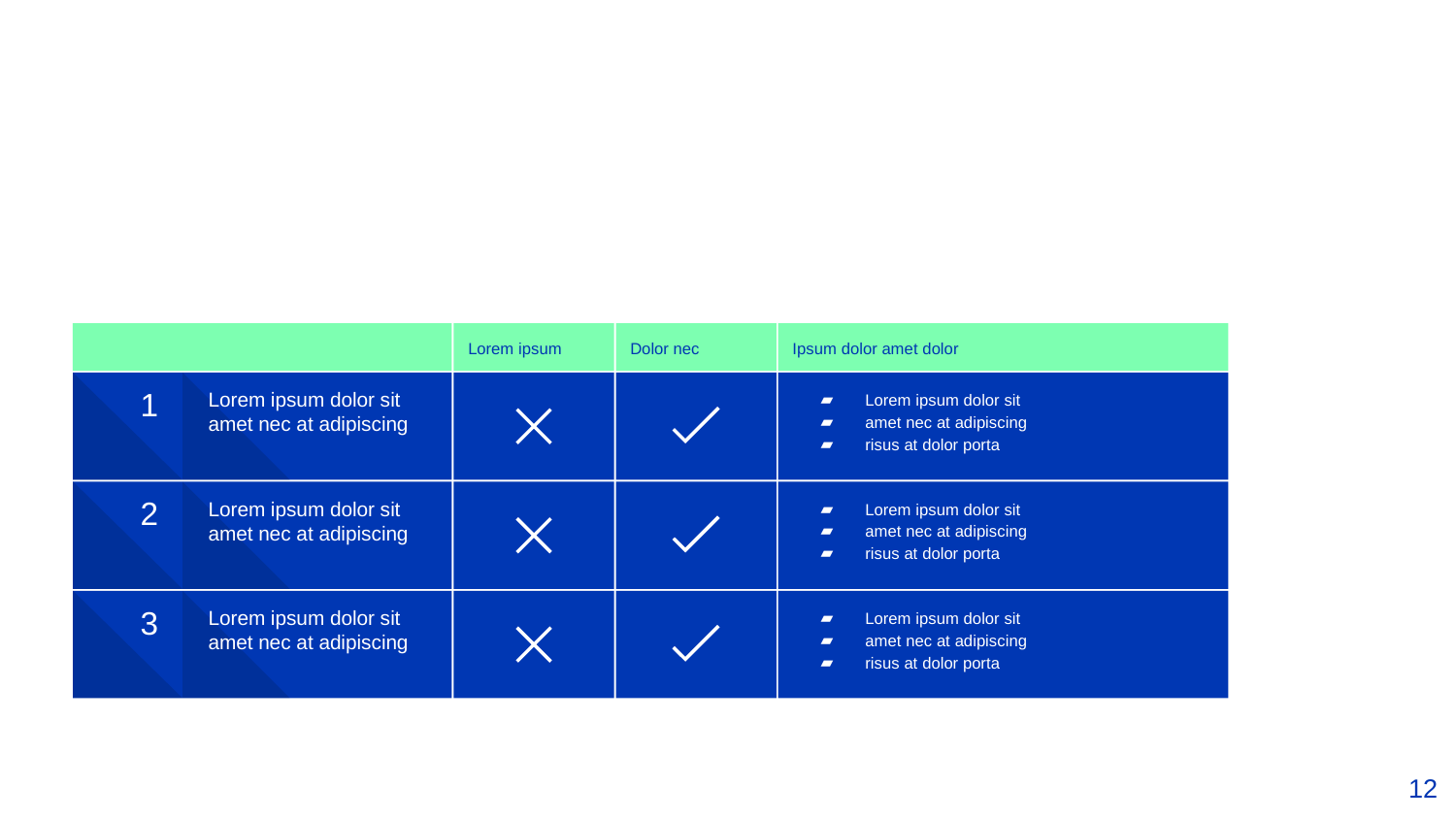

USE DIAGRAMS TO EXPLAIN YOUR IDEAS

Lorem ipsum
Dolor nec
Ipsum dolor amet dolor

1

Lorem ipsum dolor sit amet nec at adipiscing

Lorem ipsum dolor sit
amet nec at adipiscing
risus at dolor porta

Lorem ipsum dolor sit
amet nec at adipiscing
risus at dolor porta
2
Lorem ipsum dolor sit amet nec at adipiscing

3

Lorem ipsum dolor sit amet nec at adipiscing

Lorem ipsum dolor sit
amet nec at adipiscing
risus at dolor porta

12